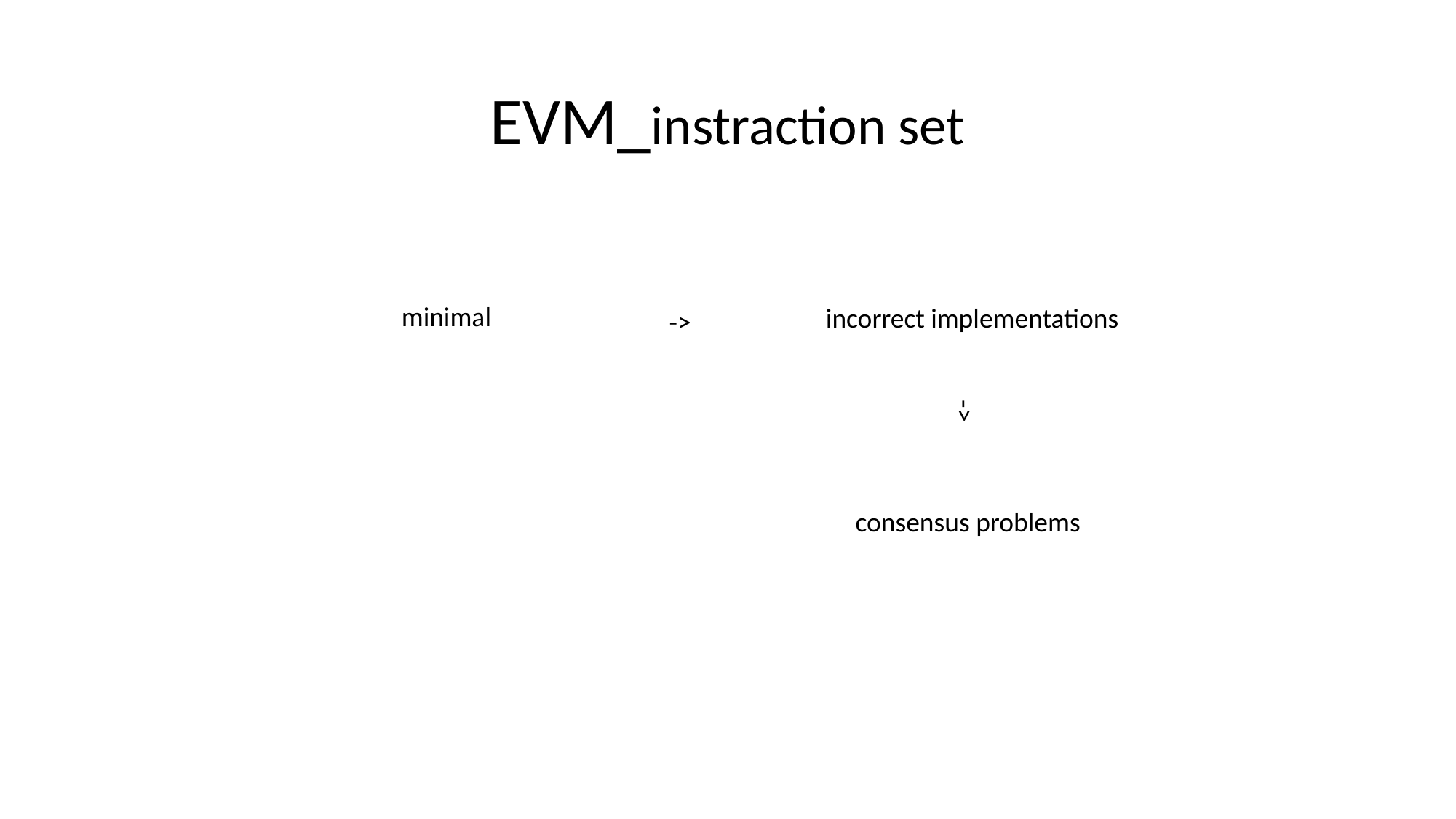

# EVM_instraction set
minimal
 incorrect implementations
->
->
  consensus problems